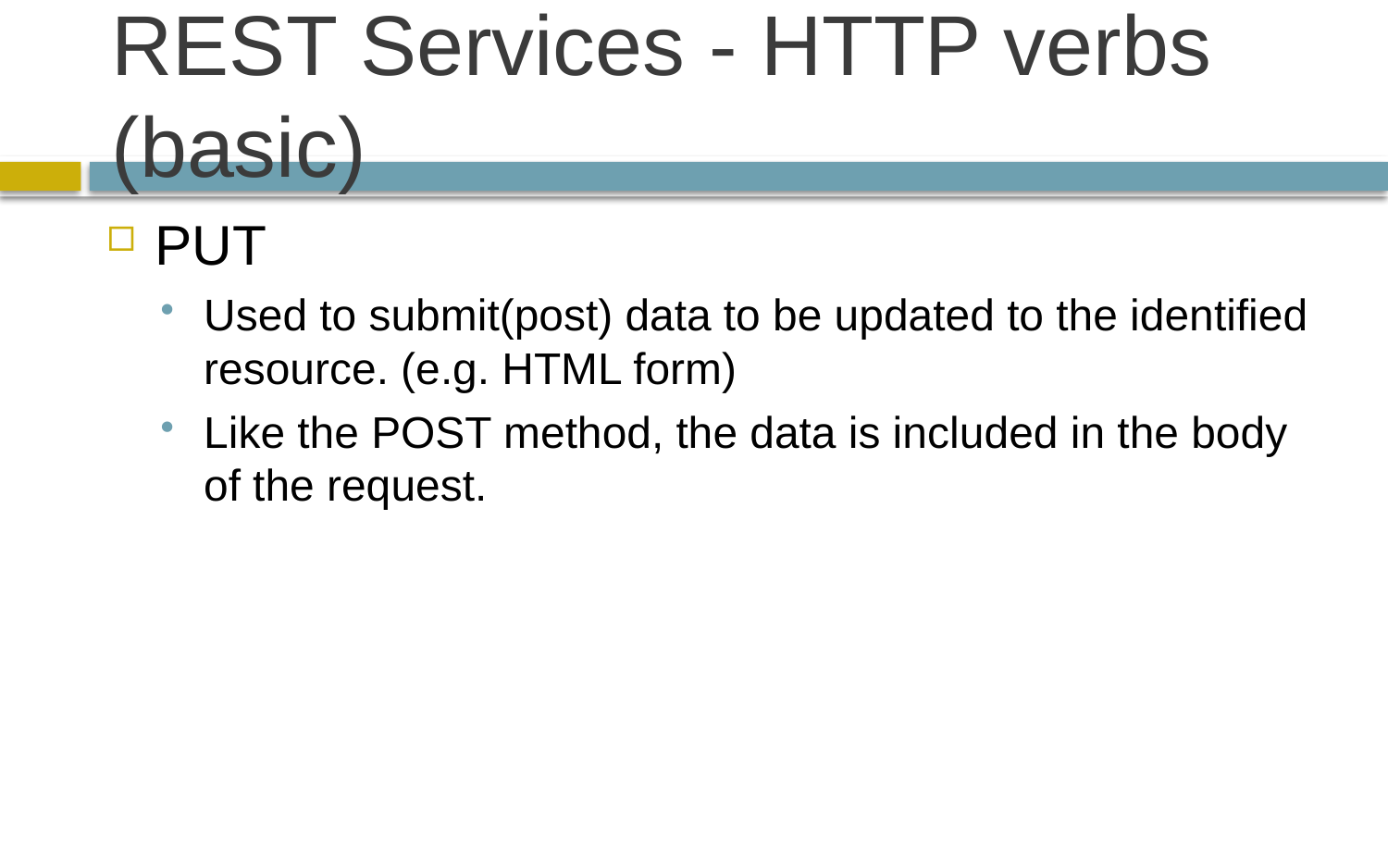

# REST Services - HTTP verbs (basic)
PUT
Used to submit(post) data to be updated to the identified resource. (e.g. HTML form)
Like the POST method, the data is included in the body of the request.